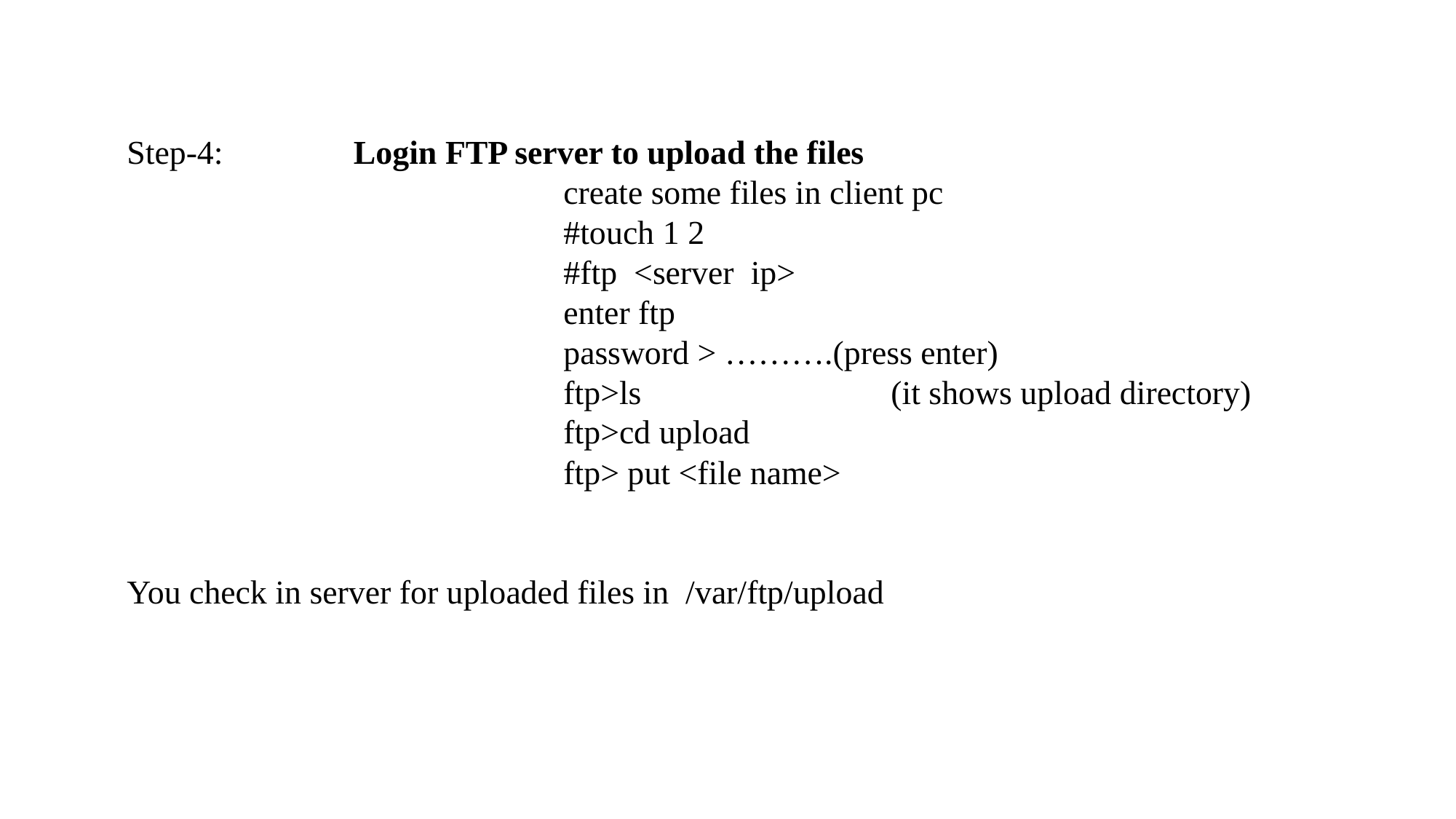

Step-4: 		 Login FTP server to upload the files
				create some files in client pc
				#touch 1 2
				#ftp  <server  ip>
				enter ftp
				password > ……….(press enter)
				ftp>ls			(it shows upload directory)
				ftp>cd upload
				ftp> put <file name>

You check in server for uploaded files in  /var/ftp/upload